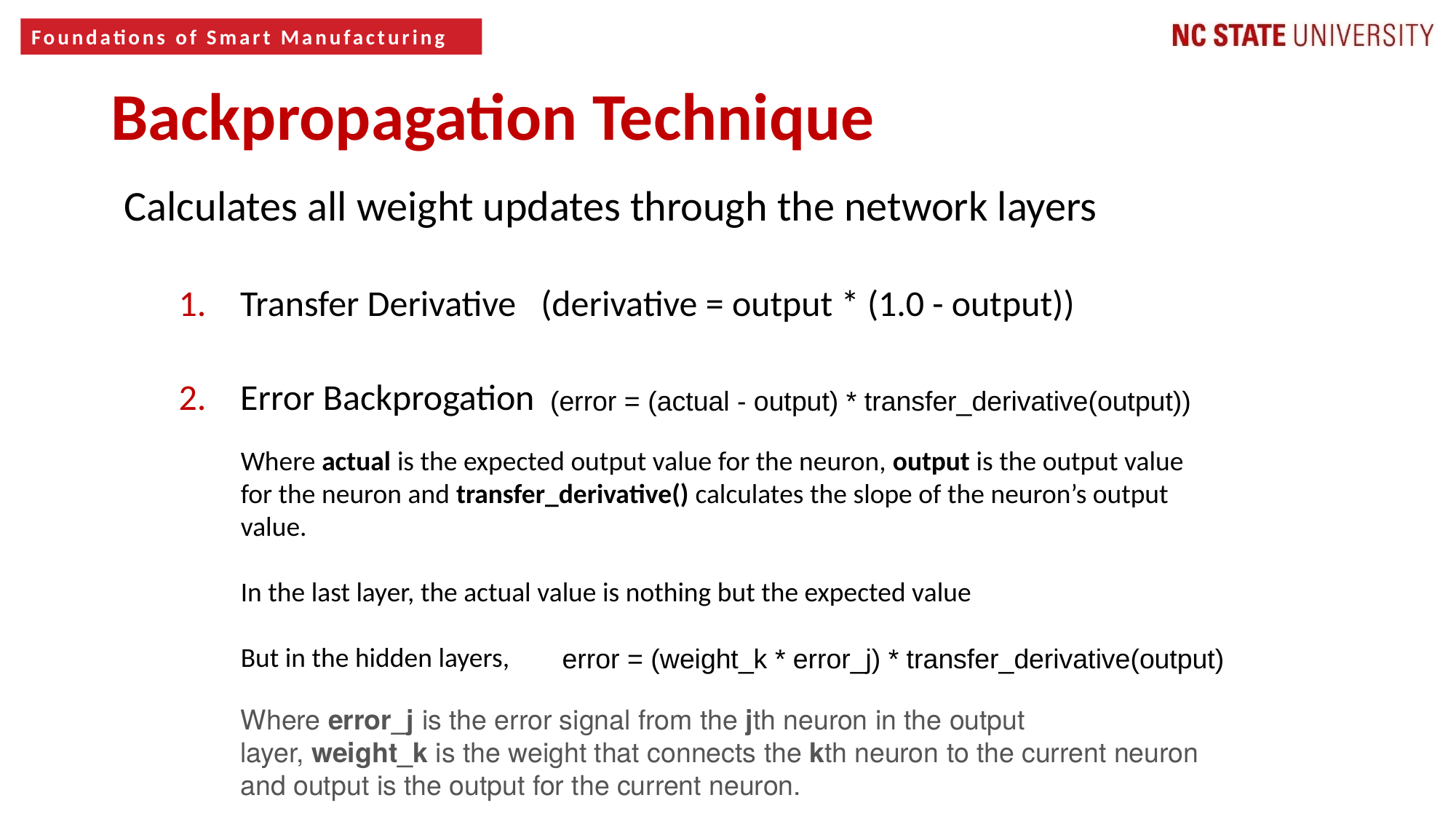

7
Backpropagation Technique
Calculates all weight updates through the network layers
Transfer Derivative   (derivative = output * (1.0 - output))
Error Backprogation
(error = (actual - output) * transfer_derivative(output))
Where actual is the expected output value for the neuron, output is the output value for the neuron and transfer_derivative() calculates the slope of the neuron’s output value.

In the last layer, the actual value is nothing but the expected value

But in the hidden layers,
error = (weight_k * error_j) * transfer_derivative(output)
Where error_j is the error signal from the jth neuron in the output layer, weight_k is the weight that connects the kth neuron to the current neuron and output is the output for the current neuron.